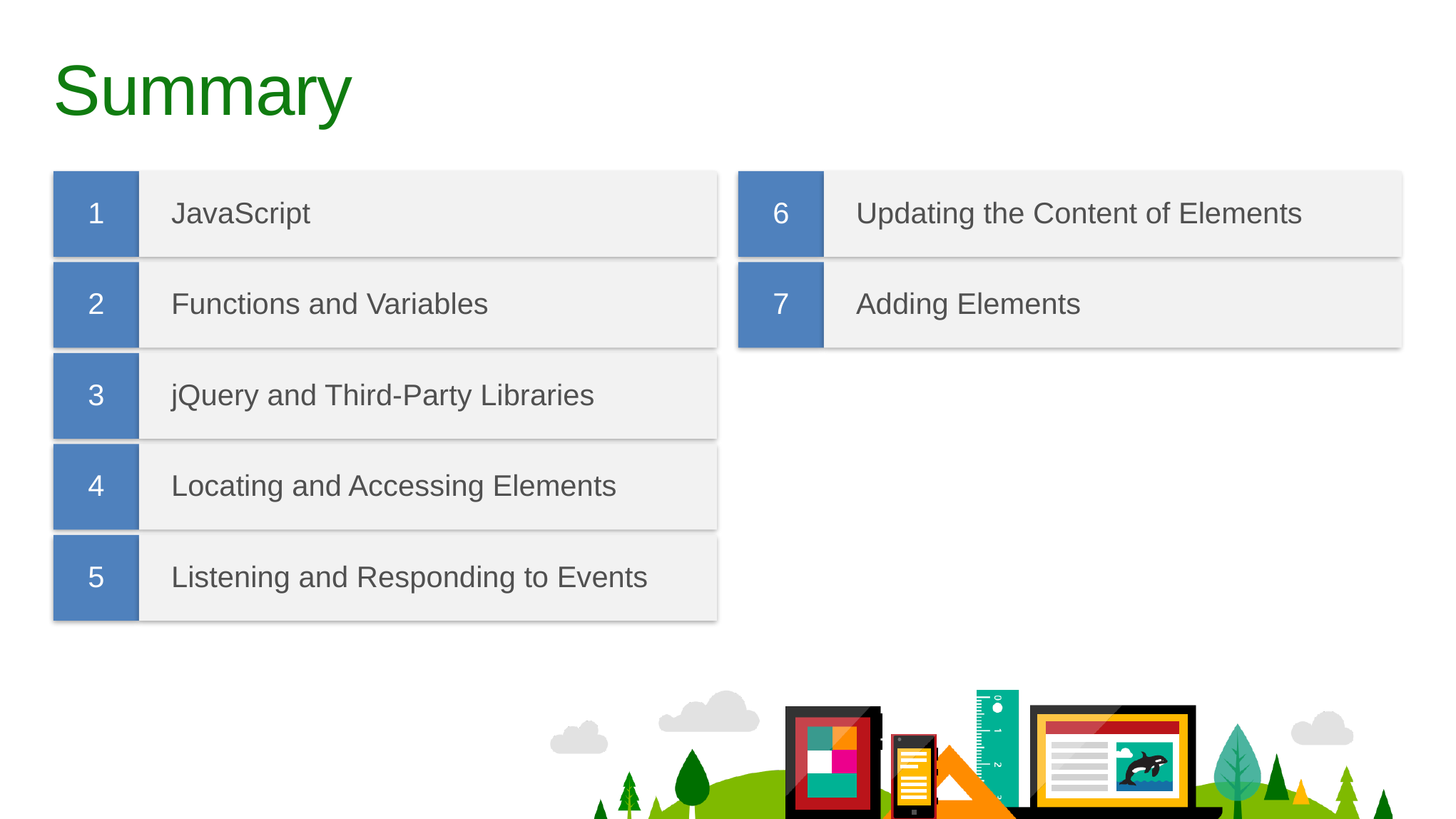

Summary
1
JavaScript
6
Updating the Content of Elements
2
Functions and Variables
7
Adding Elements
3
jQuery and Third-Party Libraries
4
Locating and Accessing Elements
5
Listening and Responding to Events